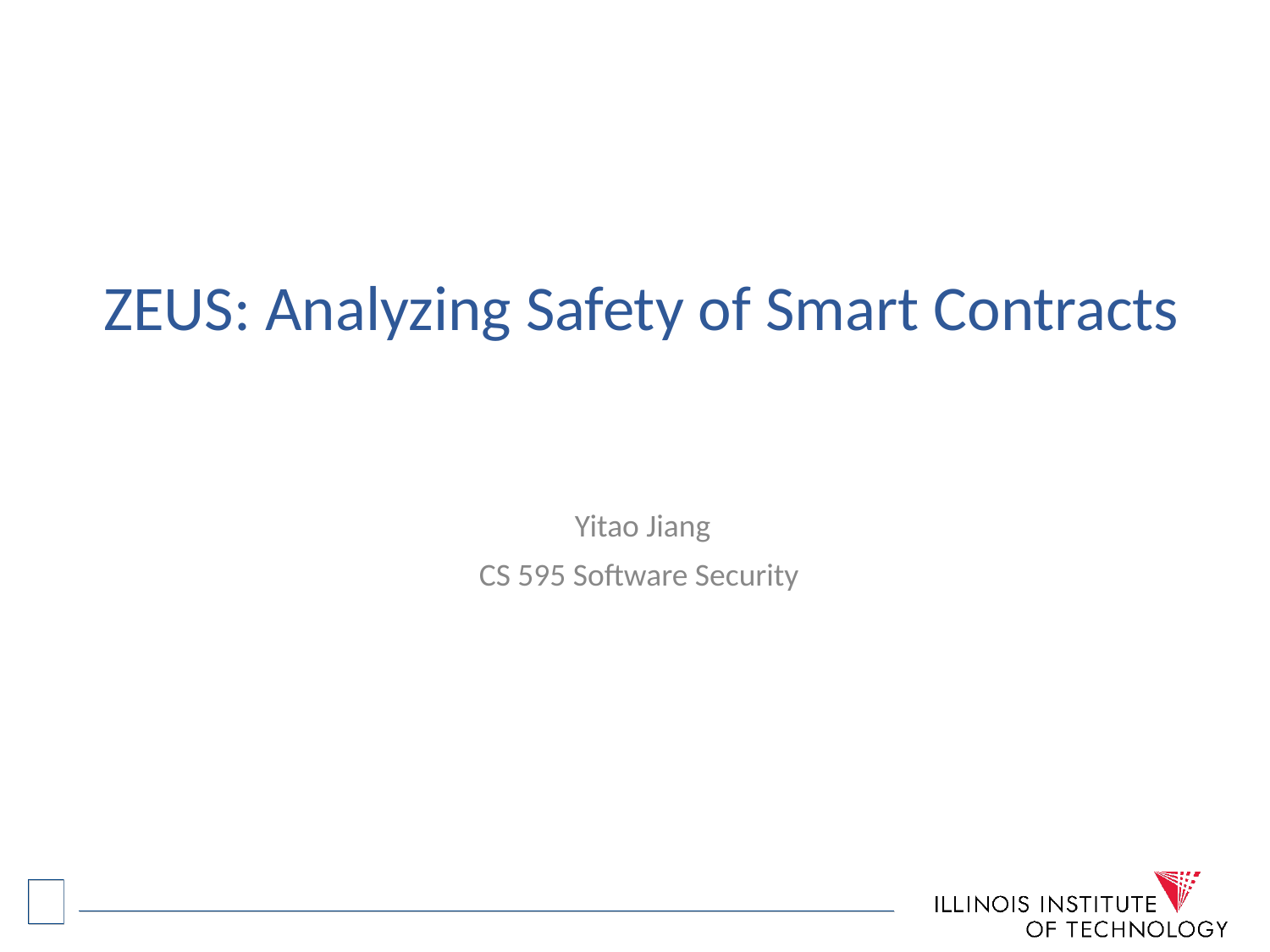

# ZEUS: Analyzing Safety of Smart Contracts
Yitao Jiang
CS 595 Software Security

1